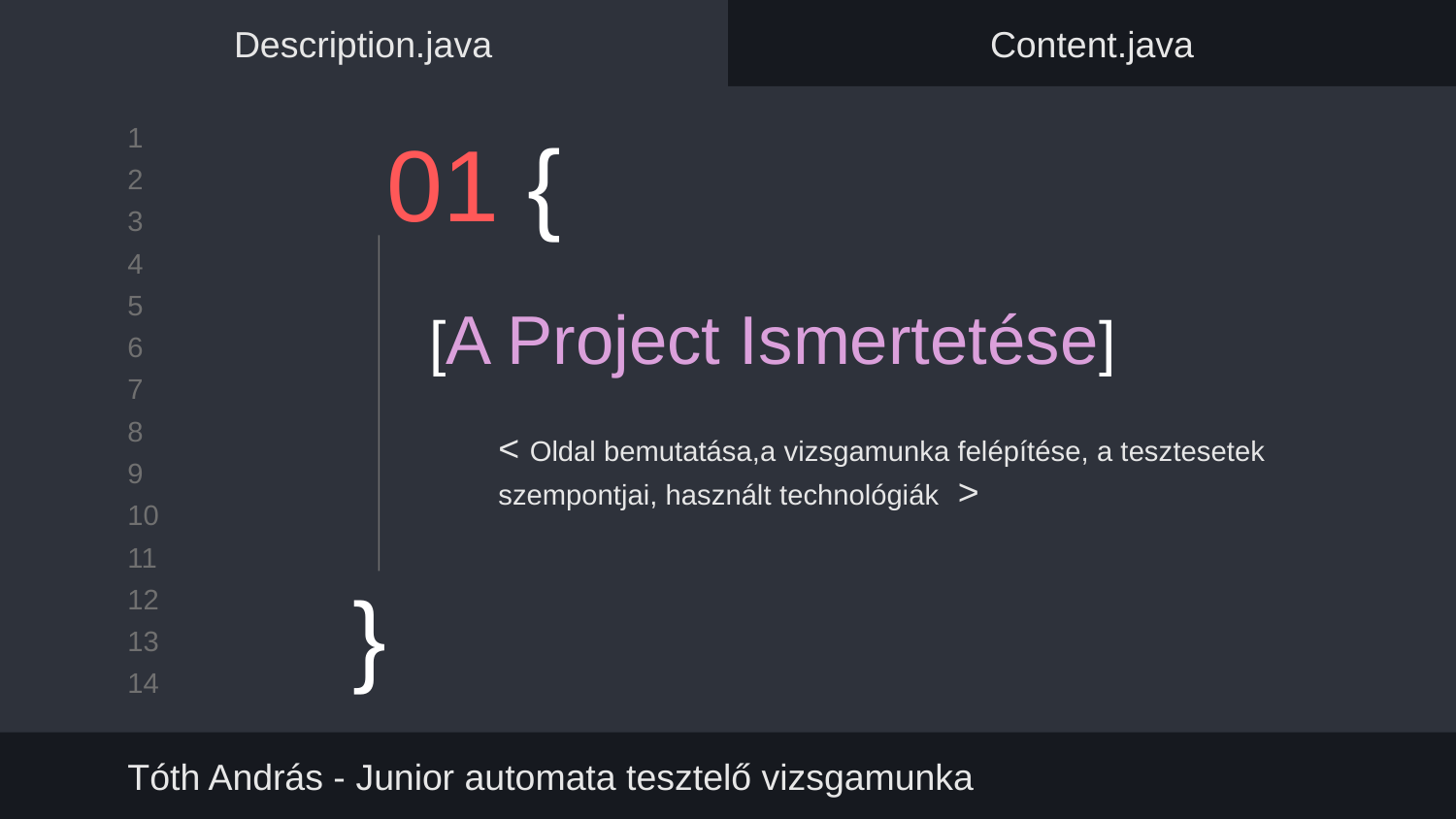

Description.java
Content.java
# 01 {
[A Project Ismertetése]
< Oldal bemutatása,a vizsgamunka felépítése, a tesztesetek szempontjai, használt technológiák  >
}
Tóth András - Junior automata tesztelő vizsgamunka